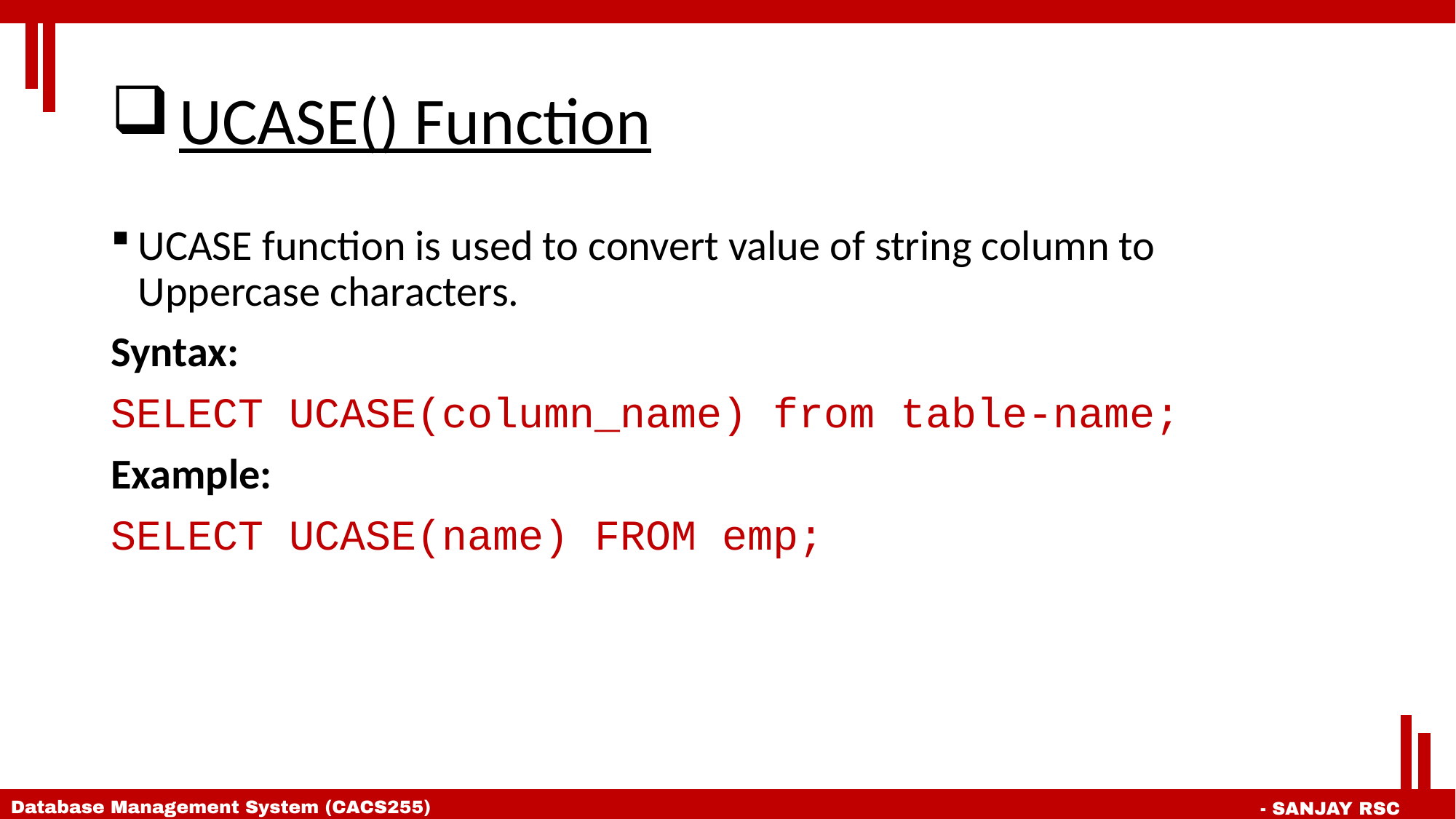

# UCASE() Function
UCASE function is used to convert value of string column to Uppercase characters.
Syntax:
SELECT UCASE(column_name) from table-name;
Example:
SELECT UCASE(name) FROM emp;